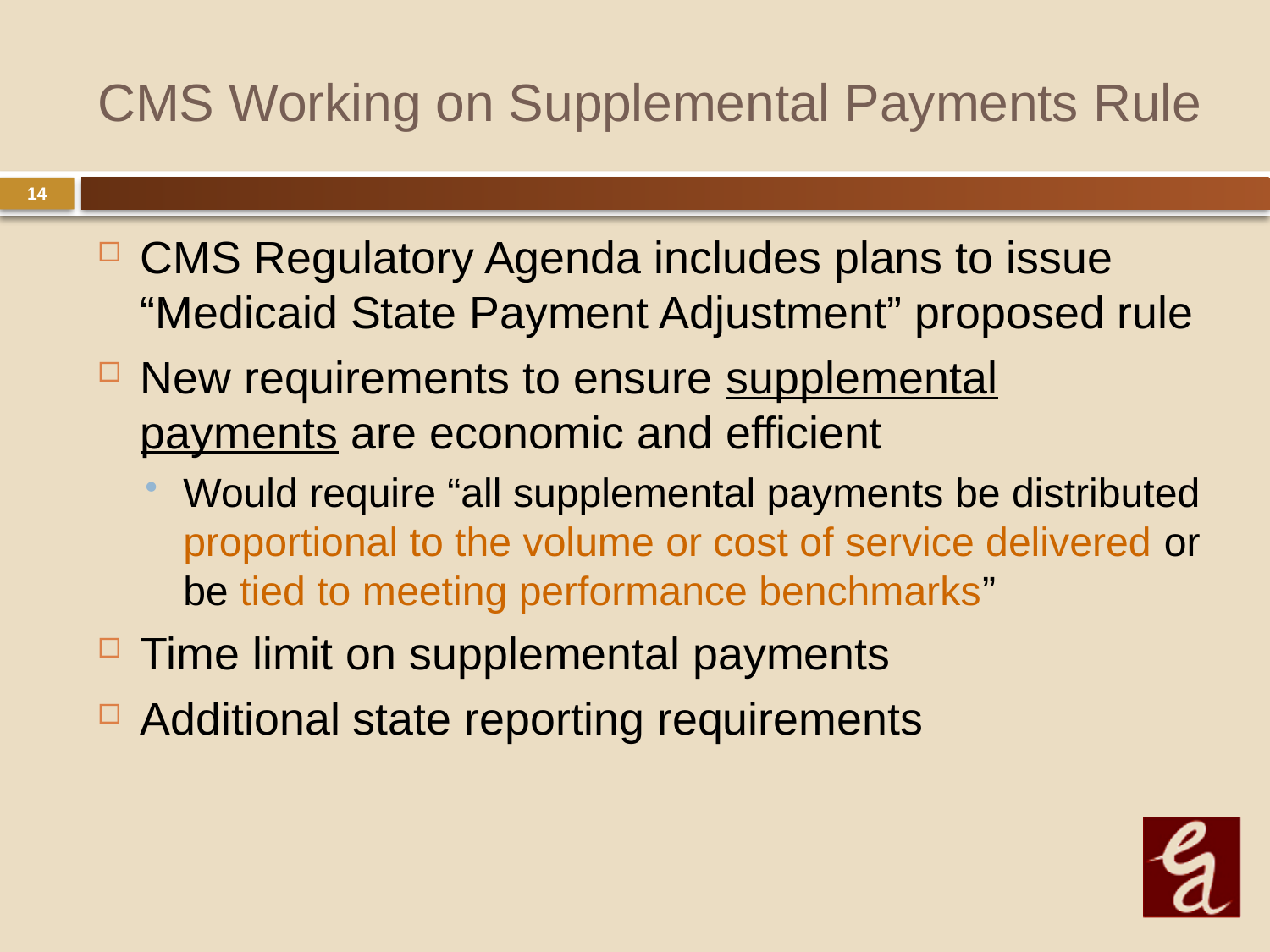

# CMS Working on Supplemental Payments Rule
14
CMS Regulatory Agenda includes plans to issue “Medicaid State Payment Adjustment” proposed rule
New requirements to ensure supplemental payments are economic and efficient
Would require “all supplemental payments be distributed proportional to the volume or cost of service delivered or be tied to meeting performance benchmarks”
Time limit on supplemental payments
Additional state reporting requirements